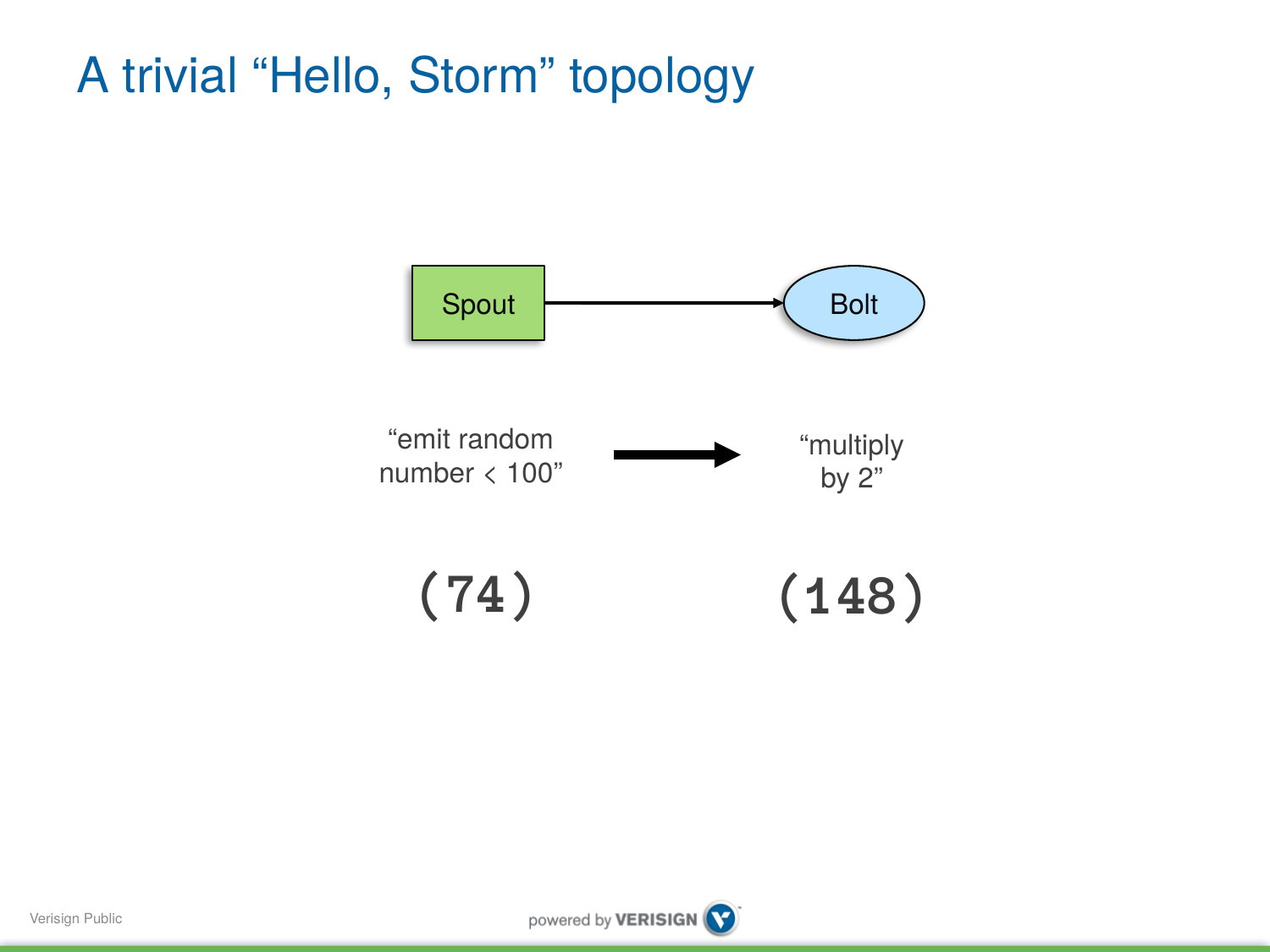

# A trivial “Hello, Storm” topology
Spout
Bolt
“emit random number < 100”
“multiply by 2”
(74)
(148)